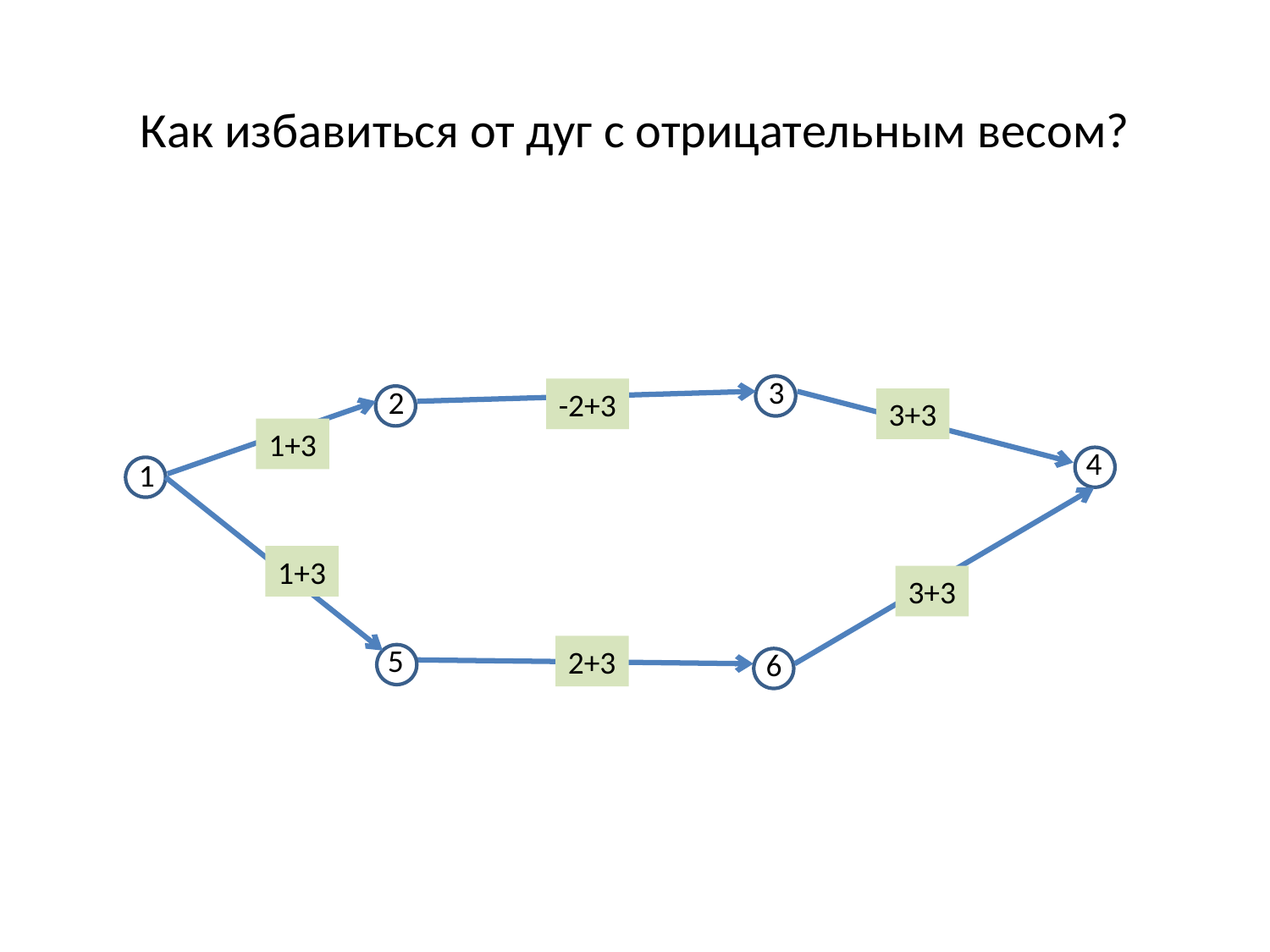

Как избавиться от дуг с отрицательным весом?
3
2

-2+3

3+3
1+3
4

1

1+3
3+3
5
2+3
6